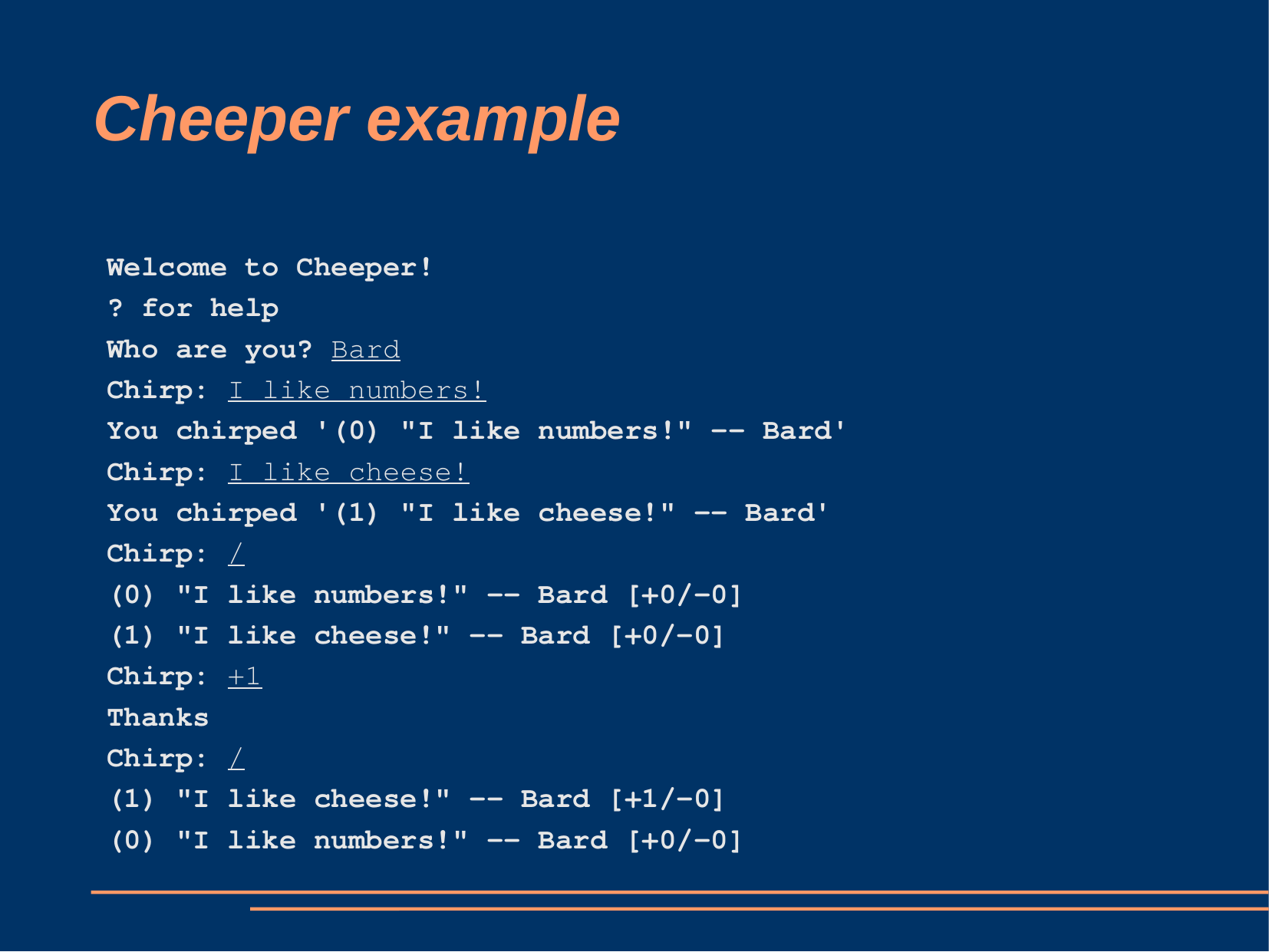

# Cheeper example
Welcome to Cheeper!
? for help
Who are you? Bard
Chirp: I like numbers!
You chirped '(0) "I like numbers!" -- Bard'
Chirp: I like cheese!
You chirped '(1) "I like cheese!" -- Bard'
Chirp: /
(0) "I like numbers!" -- Bard [+0/-0]
(1) "I like cheese!" -- Bard [+0/-0]
Chirp: +1
Thanks
Chirp: /
(1) "I like cheese!" -- Bard [+1/-0]
(0) "I like numbers!" -- Bard [+0/-0]